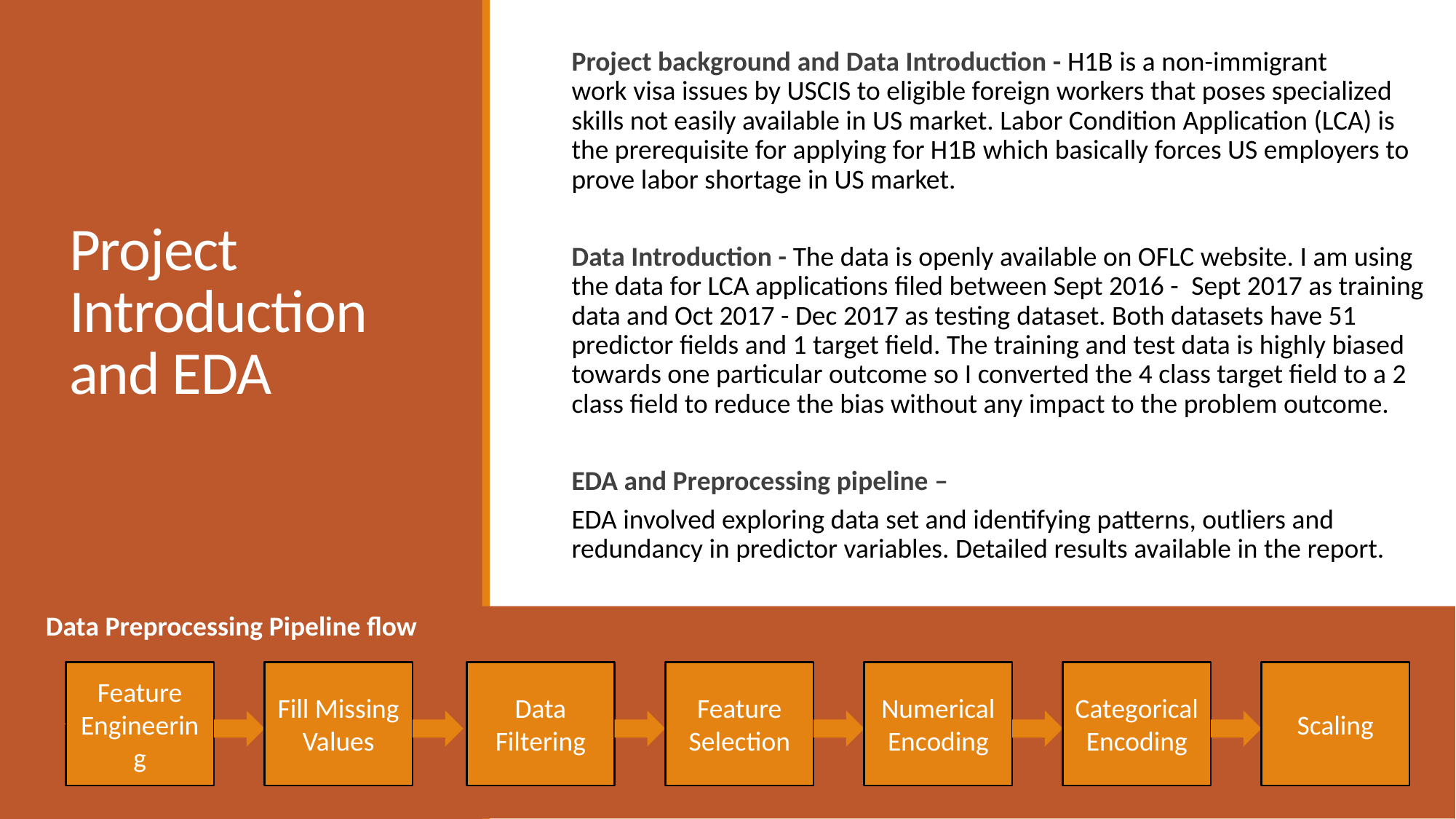

Project background and Data Introduction - H1B is a non-immigrant work visa issues by USCIS to eligible foreign workers that poses specialized skills not easily available in US market. Labor Condition Application (LCA) is the prerequisite for applying for H1B which basically forces US employers to prove labor shortage in US market.

Data Introduction - The data is openly available on OFLC website. I am using the data for LCA applications filed between Sept 2016 -  Sept 2017 as training data and Oct 2017 - Dec 2017 as testing dataset. Both datasets have 51 predictor fields and 1 target field. The training and test data is highly biased towards one particular outcome so I converted the 4 class target field to a 2 class field to reduce the bias without any impact to the problem outcome.

EDA and Preprocessing pipeline –
EDA involved exploring data set and identifying patterns, outliers and redundancy in predictor variables. Detailed results available in the report.
# Project Introduction and EDA
Data Preprocessing Pipeline flow

Feature Engineering
Fill Missing Values
Data Filtering
Feature Selection
Numerical Encoding
Categorical Encoding
Scaling